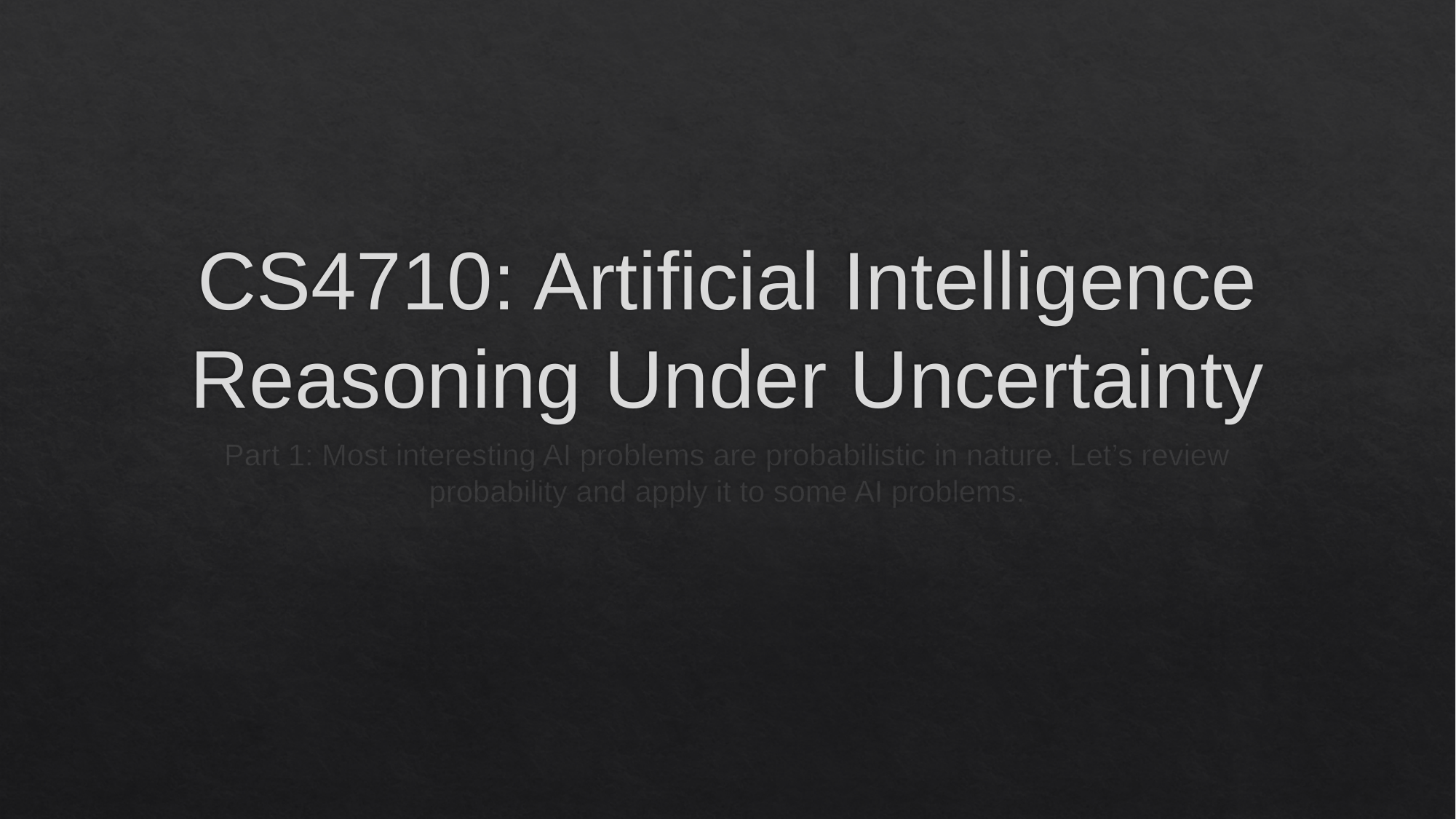

# CS4710: Artificial Intelligence Reasoning Under Uncertainty
Part 1: Most interesting AI problems are probabilistic in nature. Let’s review probability and apply it to some AI problems.